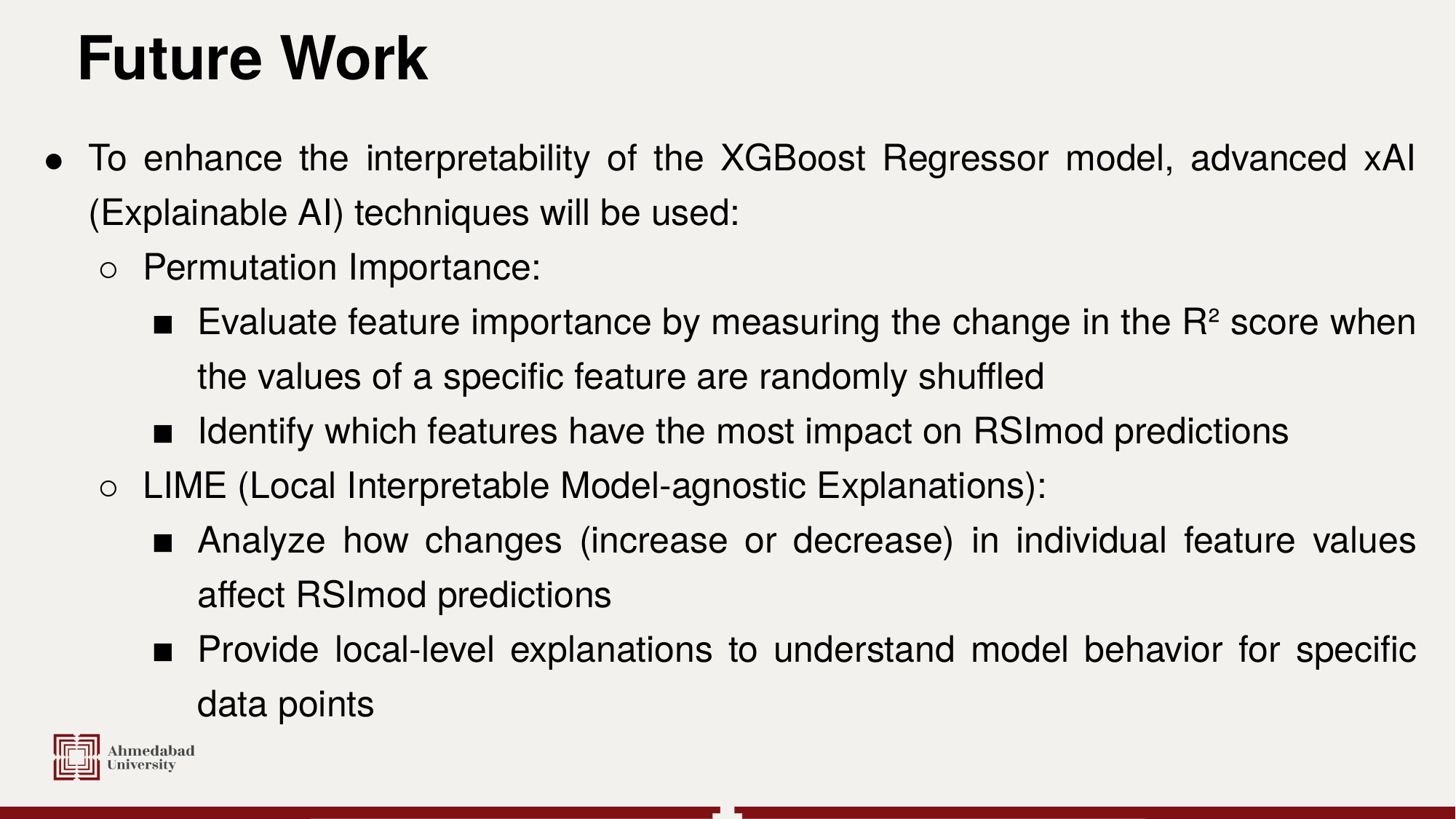

# Future Work
To enhance the interpretability of the XGBoost Regressor model, advanced xAI (Explainable AI) techniques will be used:
Permutation Importance:
Evaluate feature importance by measuring the change in the R² score when the values of a specific feature are randomly shuffled
Identify which features have the most impact on RSImod predictions
LIME (Local Interpretable Model-agnostic Explanations):
Analyze how changes (increase or decrease) in individual feature values affect RSImod predictions
Provide local-level explanations to understand model behavior for specific data points